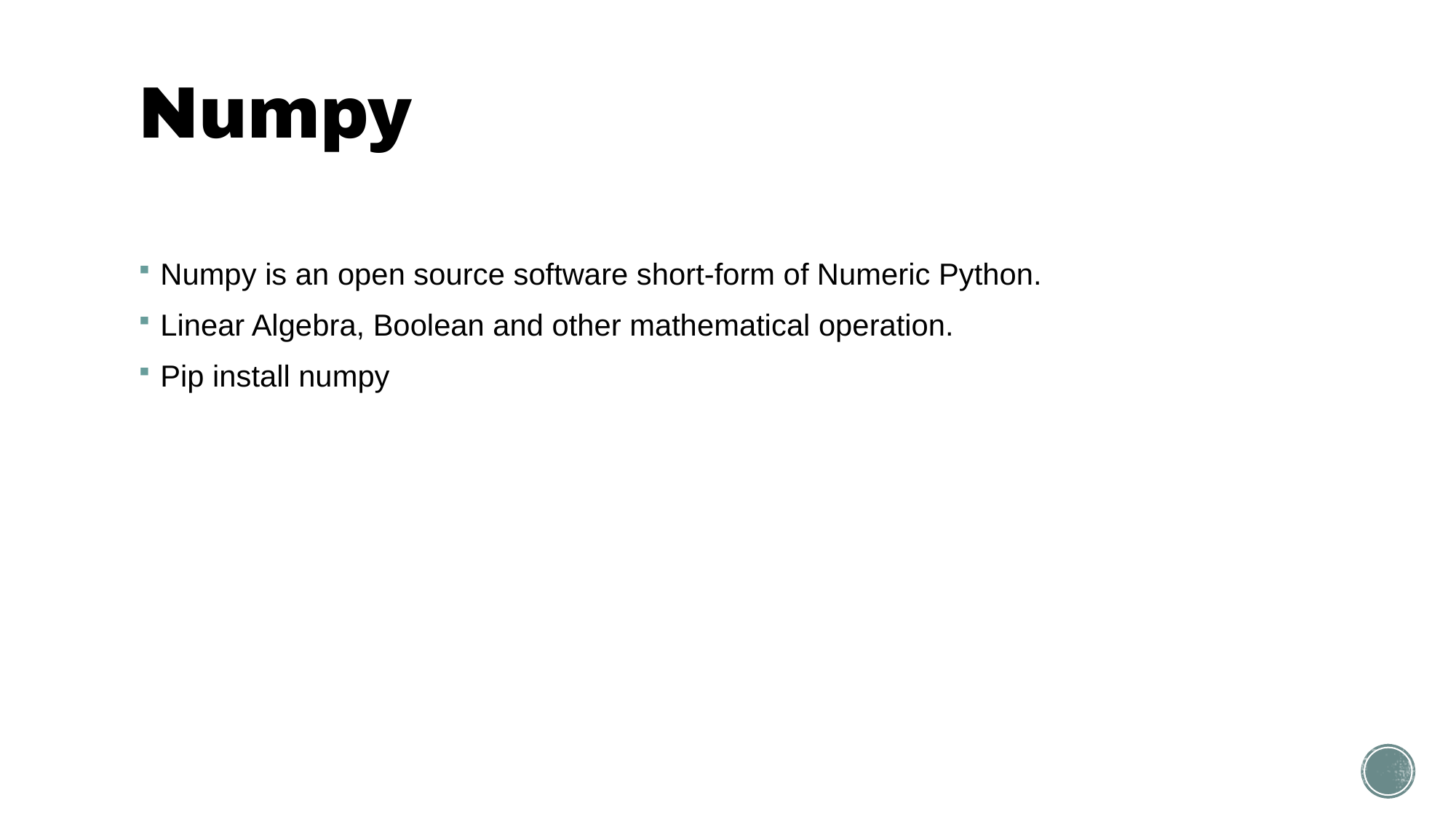

# Numpy
Numpy is an open source software short-form of Numeric Python.
Linear Algebra, Boolean and other mathematical operation.
Pip install numpy